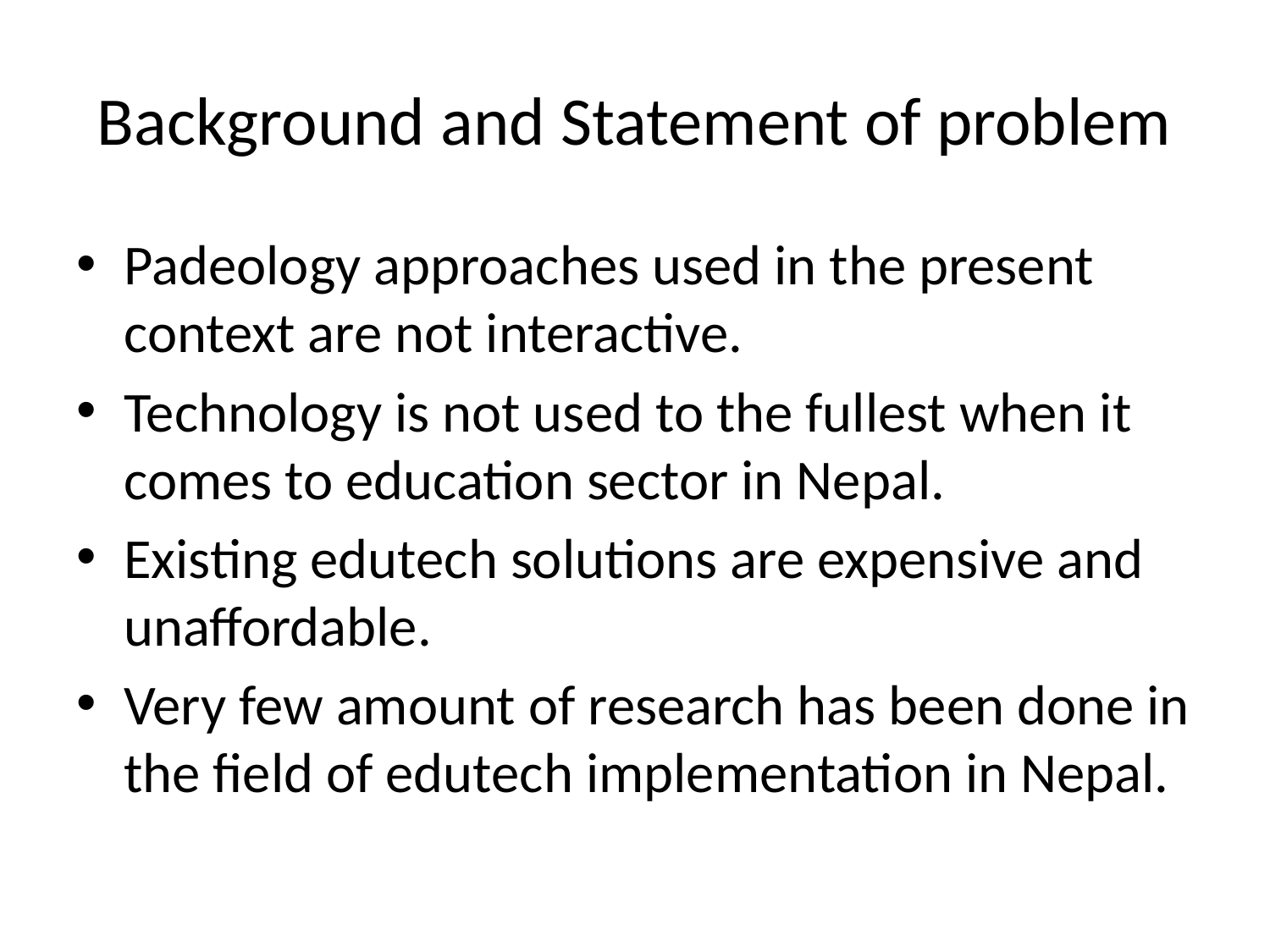

# Background and Statement of problem
Padeology approaches used in the present context are not interactive.
Technology is not used to the fullest when it comes to education sector in Nepal.
Existing edutech solutions are expensive and unaffordable.
Very few amount of research has been done in the field of edutech implementation in Nepal.